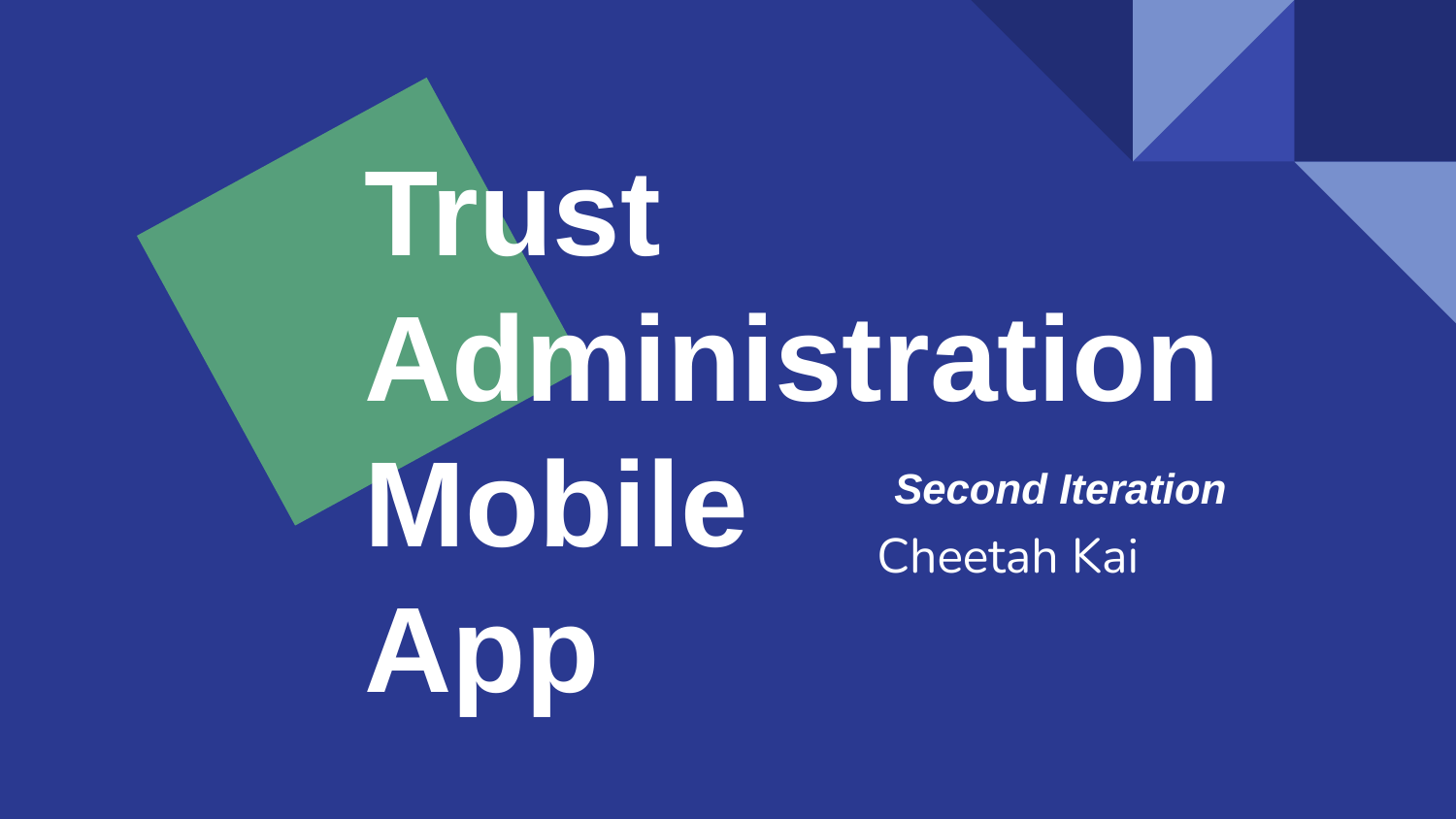

Trust Administration Mobile
App
Second Iteration
Cheetah Kai